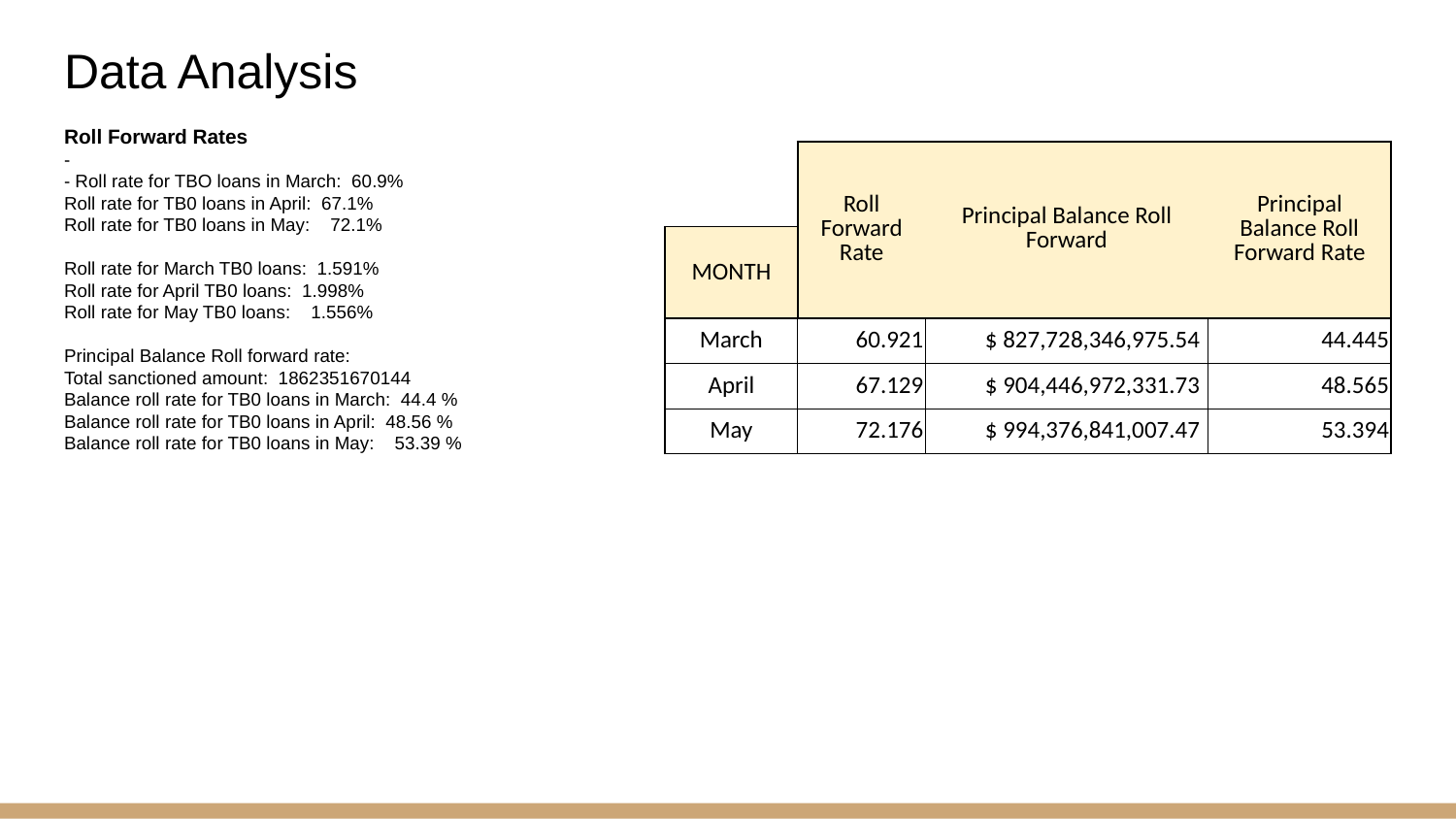

# Data Analysis
Roll Forward Rates
-
- Roll rate for TBO loans in March:  60.9%
Roll rate for TB0 loans in April:  67.1%
Roll rate for TB0 loans in May:    72.1%

Roll rate for March TB0 loans:  1.591%
Roll rate for April TB0 loans:  1.998%
Roll rate for May TB0 loans:    1.556%

Principal Balance Roll forward rate:
Total sanctioned amount:  1862351670144
Balance roll rate for TB0 loans in March:  44.4 %
Balance roll rate for TB0 loans in April:  48.56 %
Balance roll rate for TB0 loans in May:    53.39 %

|  | Roll Forward Rate | Principal Balance Roll Forward | Principal Balance Roll Forward Rate |
| --- | --- | --- | --- |
| MONTH |  |  |  |
| March | 60.921 | $ 827,728,346,975.54 | 44.445 |
| April | 67.129 | $ 904,446,972,331.73 | 48.565 |
| May | 72.176 | $ 994,376,841,007.47 | 53.394 |